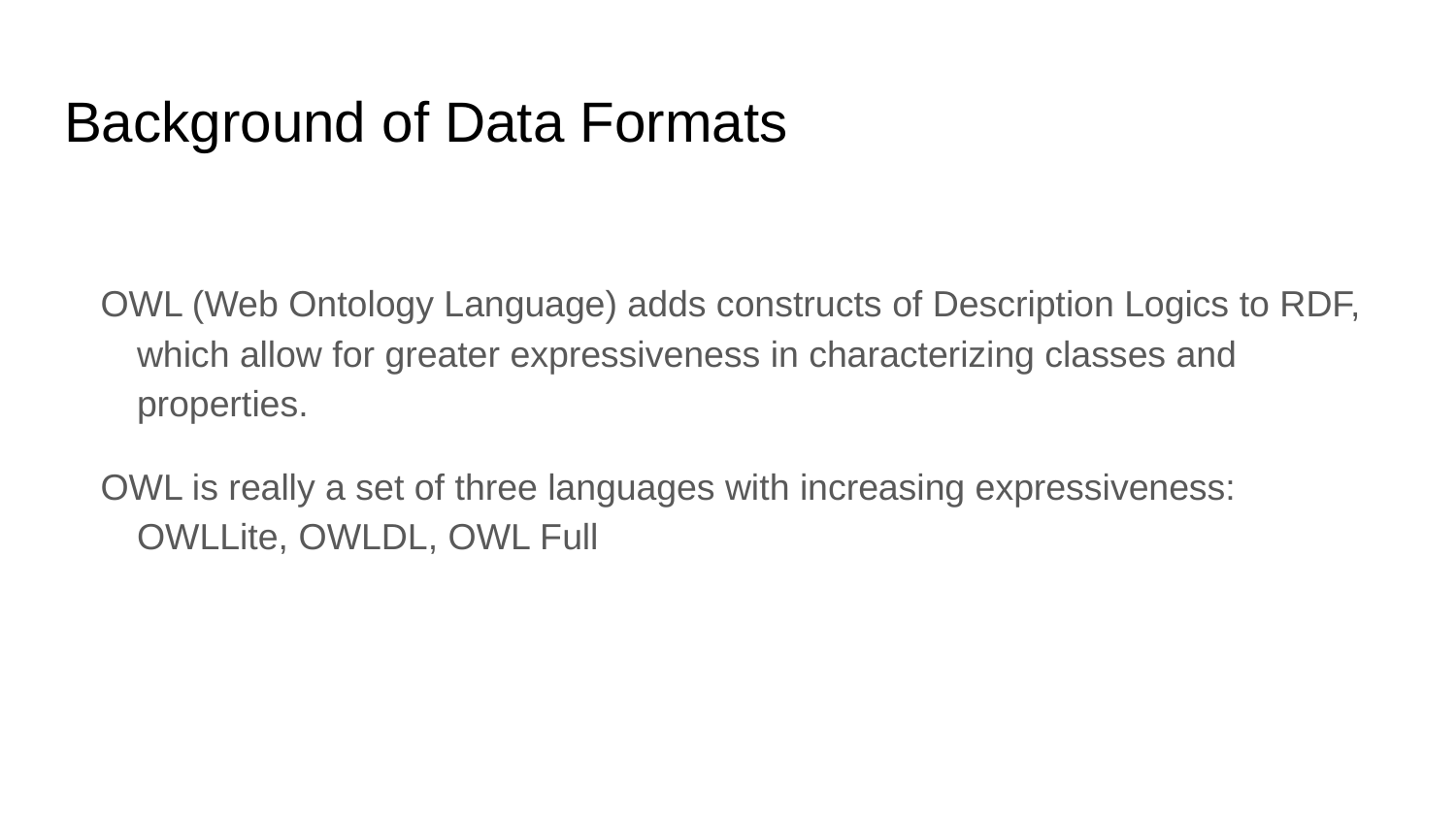

# Background of Data Formats

OWL (Web Ontology Language) adds constructs of Description Logics to RDF, which allow for greater expressiveness in characterizing classes and properties.
OWL is really a set of three languages with increasing expressiveness: OWLLite, OWLDL, OWL Full